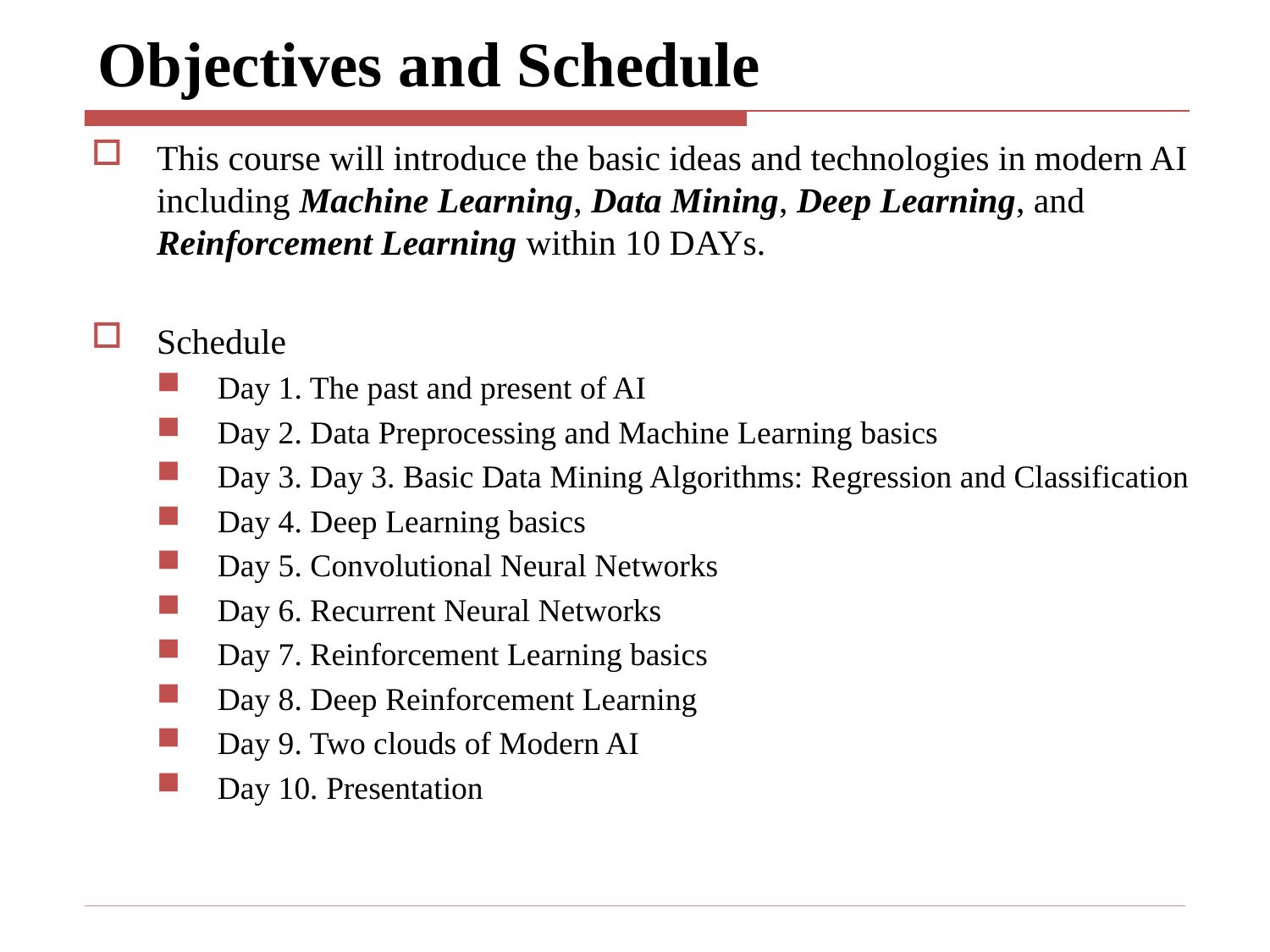

# Objectives and Schedule
This course will introduce the basic ideas and technologies in modern AI including Machine Learning, Data Mining, Deep Learning, and Reinforcement Learning within 10 DAYs.

Schedule
Day 1. The past and present of AI
Day 2. Data Preprocessing and Machine Learning basics
Day 3. Day 3. Basic Data Mining Algorithms: Regression and Classification
Day 4. Deep Learning basics
Day 5. Convolutional Neural Networks
Day 6. Recurrent Neural Networks
Day 7. Reinforcement Learning basics
Day 8. Deep Reinforcement Learning
Day 9. Two clouds of Modern AI
Day 10. Presentation

3